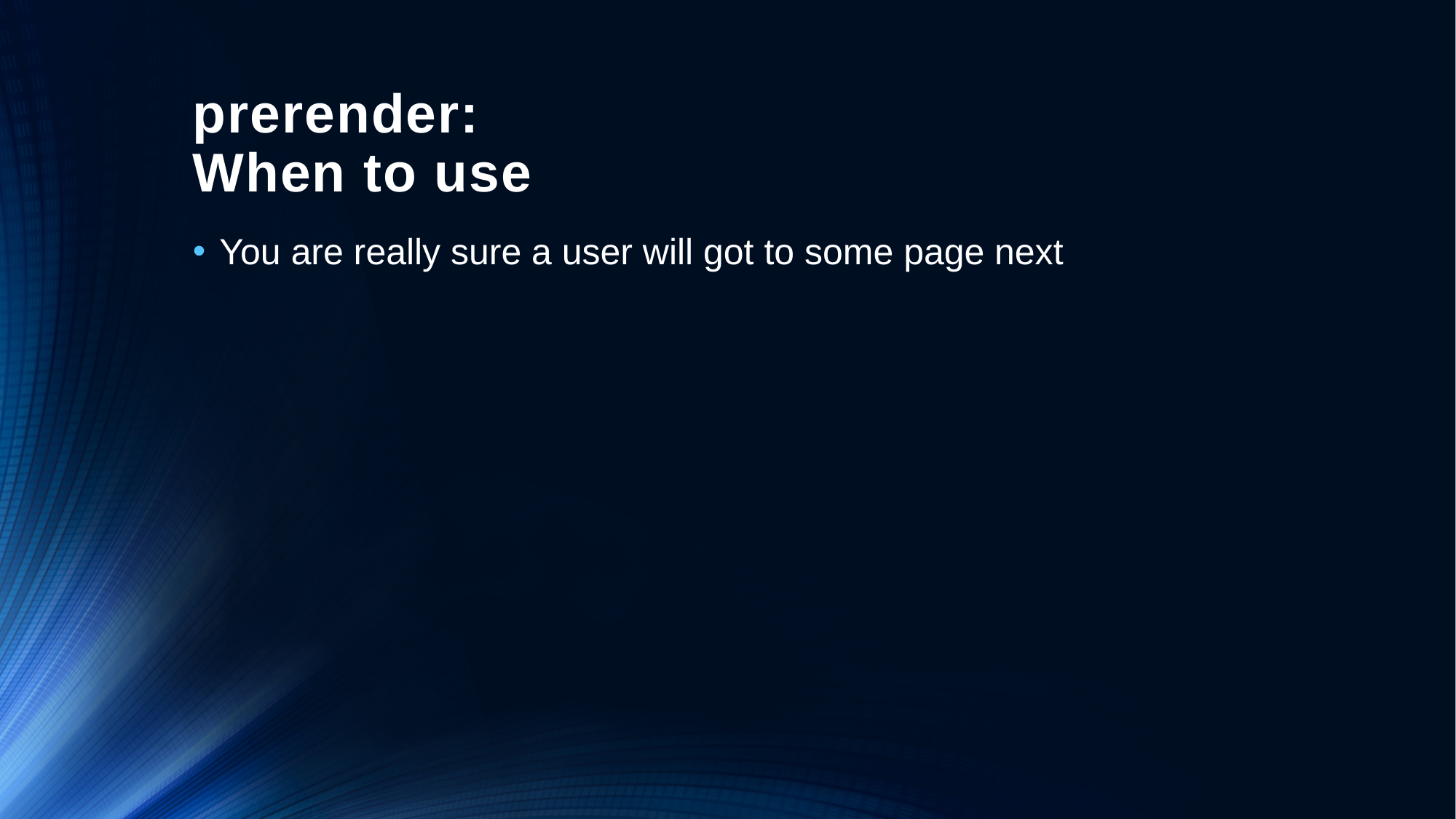

# prerender: When to use
You are really sure a user will got to some page next